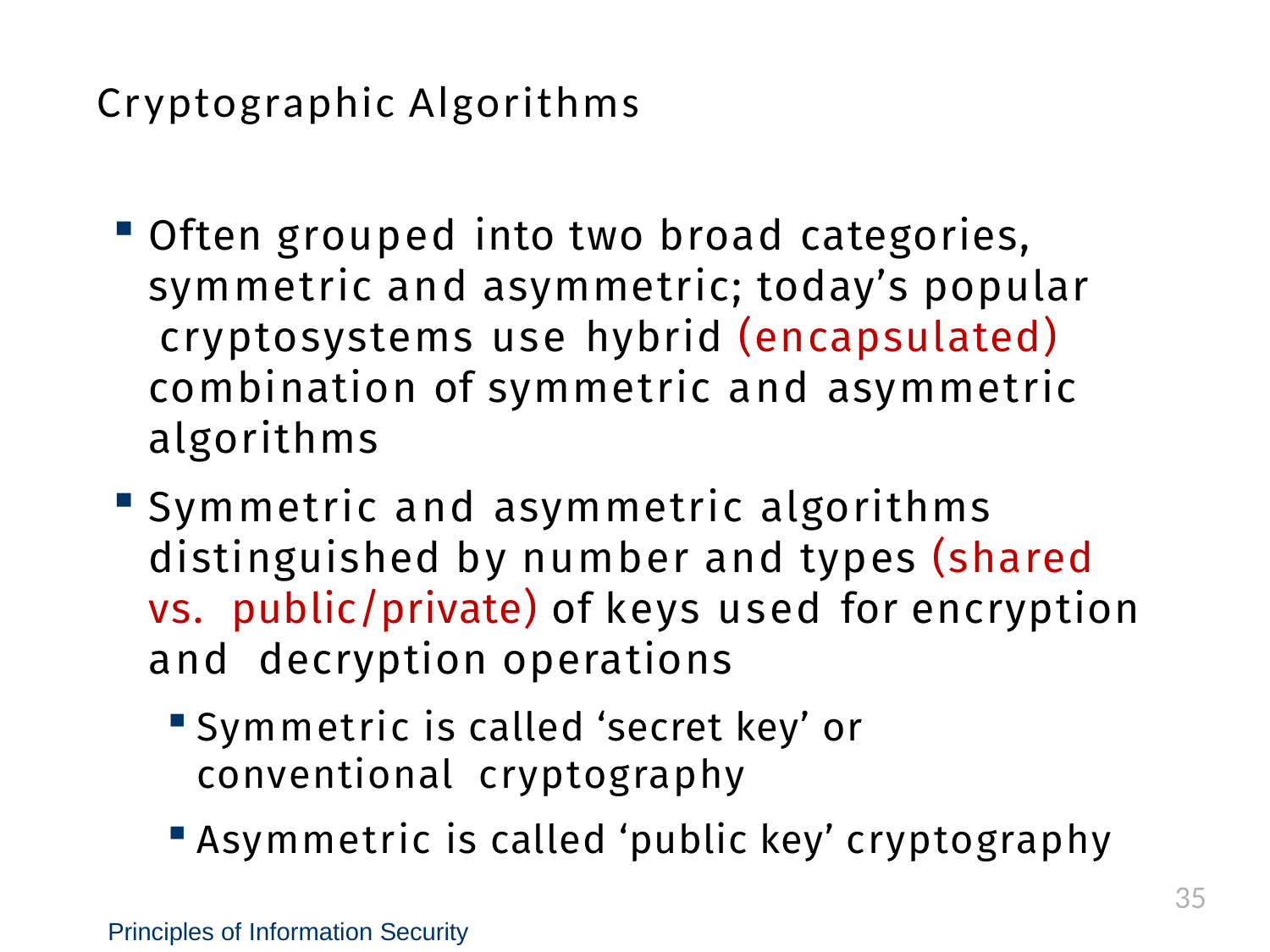

# Cryptographic Algorithms
Often grouped into two broad categories,  symmetric and asymmetric; today’s popular  cryptosystems use hybrid (encapsulated)  combination of symmetric and asymmetric  algorithms
Symmetric and asymmetric algorithms  distinguished by number and types (shared vs.  public/private) of keys used for encryption and  decryption operations
Symmetric is called ‘secret key’ or conventional  cryptography
Asymmetric is called ‘public key’ cryptography
35
Principles of Information Security